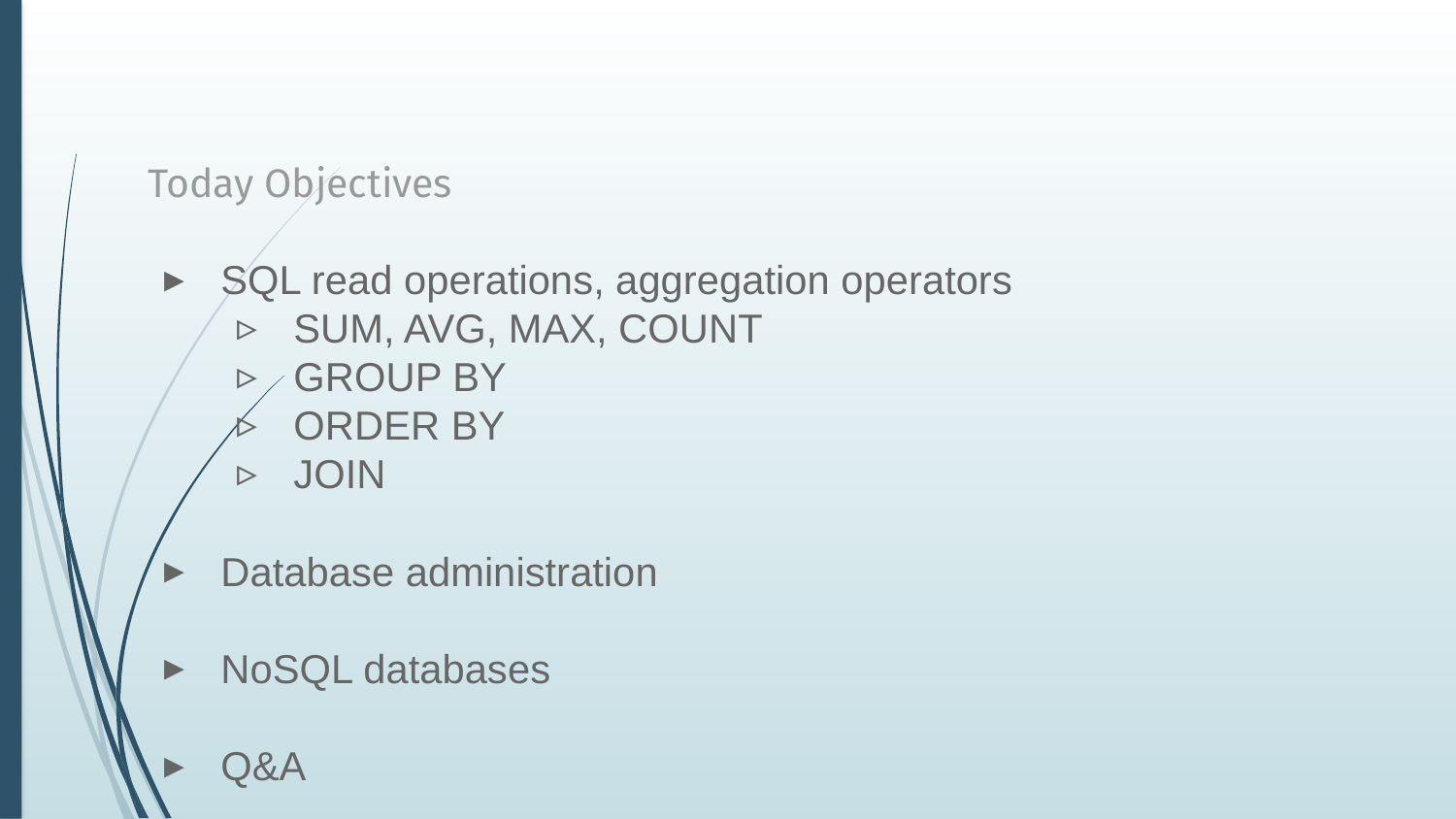

# Today Objectives
SQL read operations, aggregation operators
SUM, AVG, MAX, COUNT
GROUP BY
ORDER BY
JOIN

Database administration

NoSQL databases

Q&A